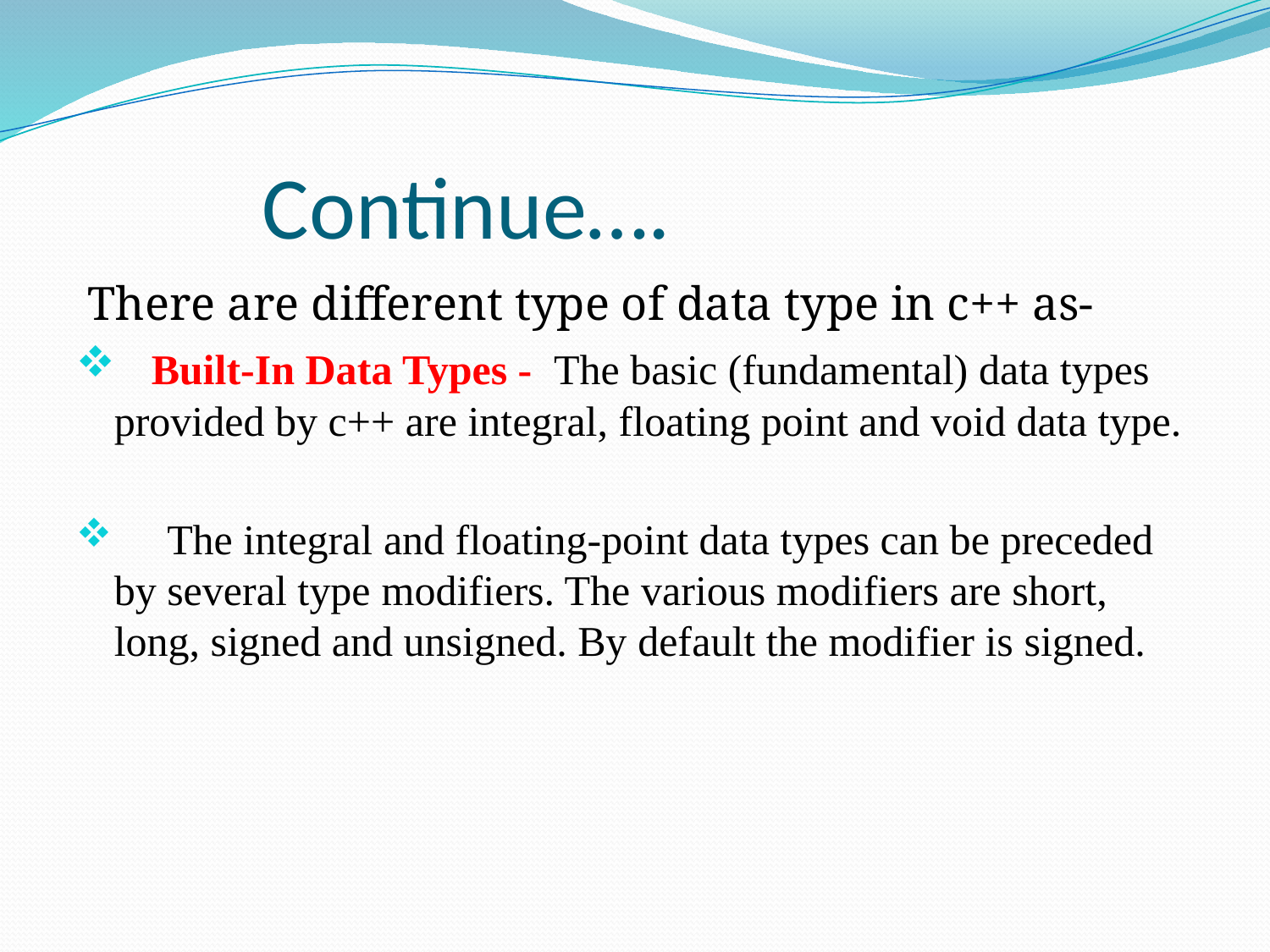

# Continue….
 There are different type of data type in c++ as-
   Built-In Data Types -  The basic (fundamental) data types provided by c++ are integral, floating point and void data type.

     The integral and floating-point data types can be preceded by several type modifiers. The various modifiers are short, long, signed and unsigned. By default the modifier is signed.